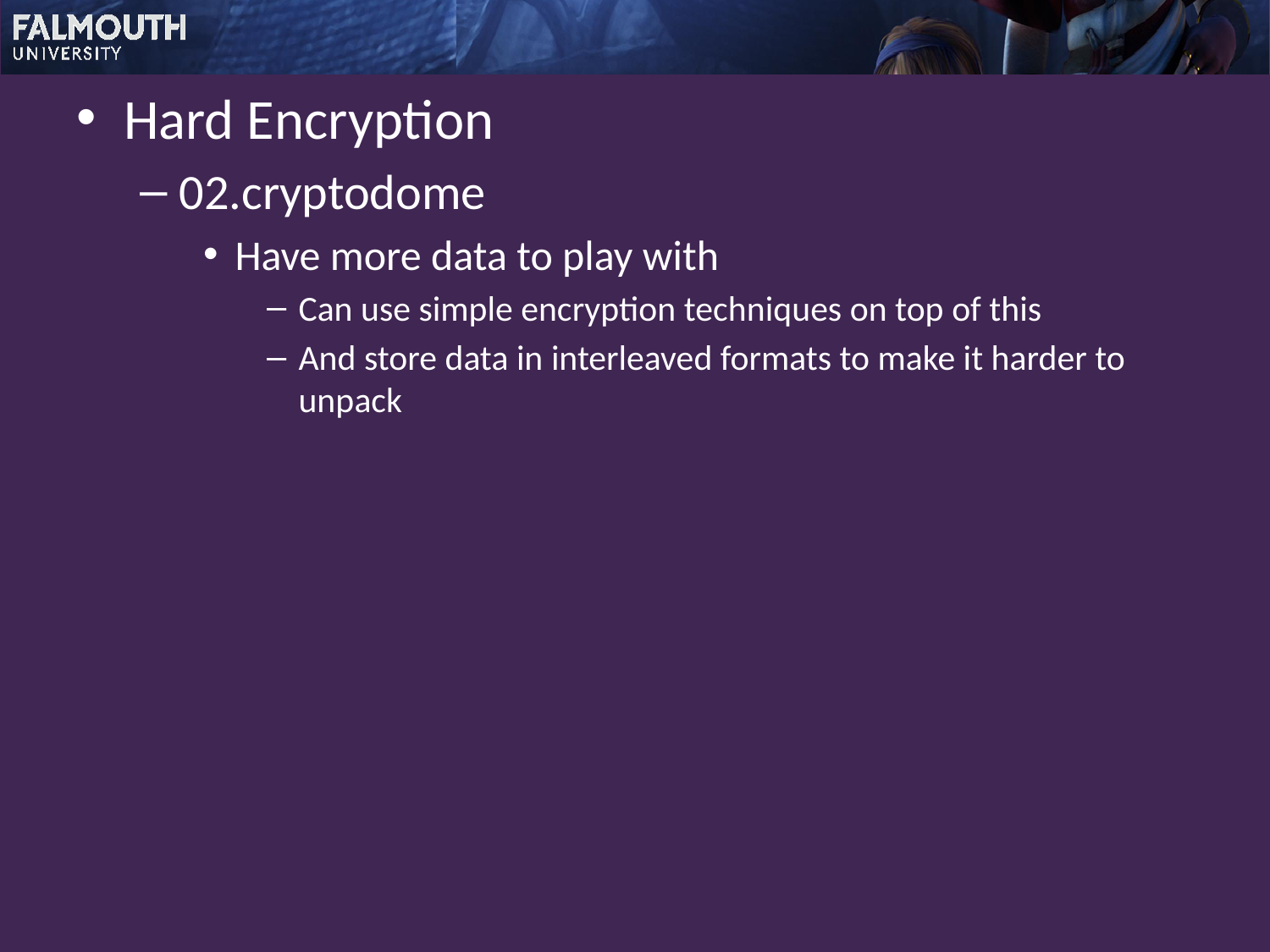

Hard Encryption
02.cryptodome
Have more data to play with
Can use simple encryption techniques on top of this
And store data in interleaved formats to make it harder to unpack